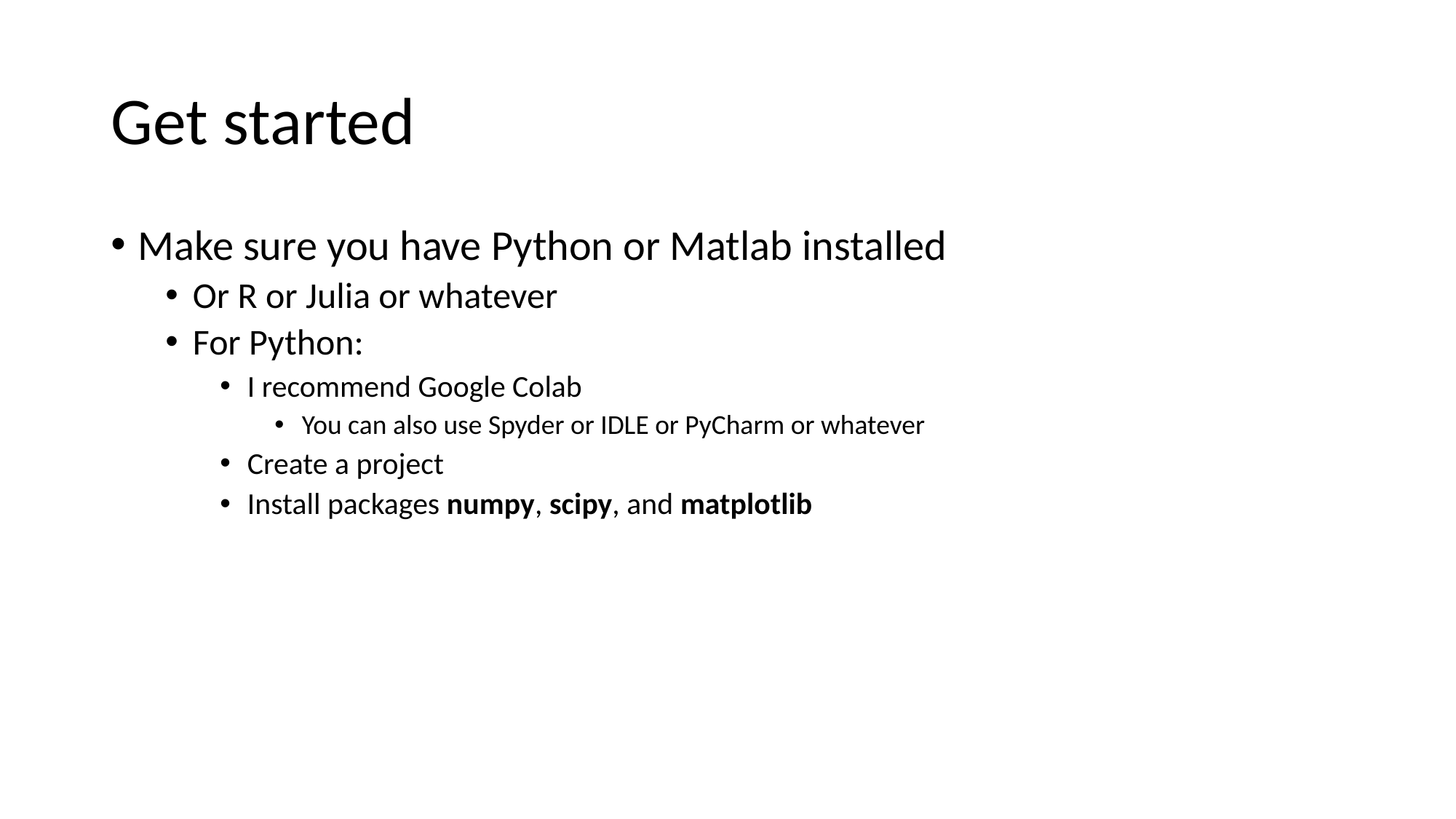

# Get started
Make sure you have Python or Matlab installed
Or R or Julia or whatever
For Python:
I recommend Google Colab
You can also use Spyder or IDLE or PyCharm or whatever
Create a project
Install packages numpy, scipy, and matplotlib